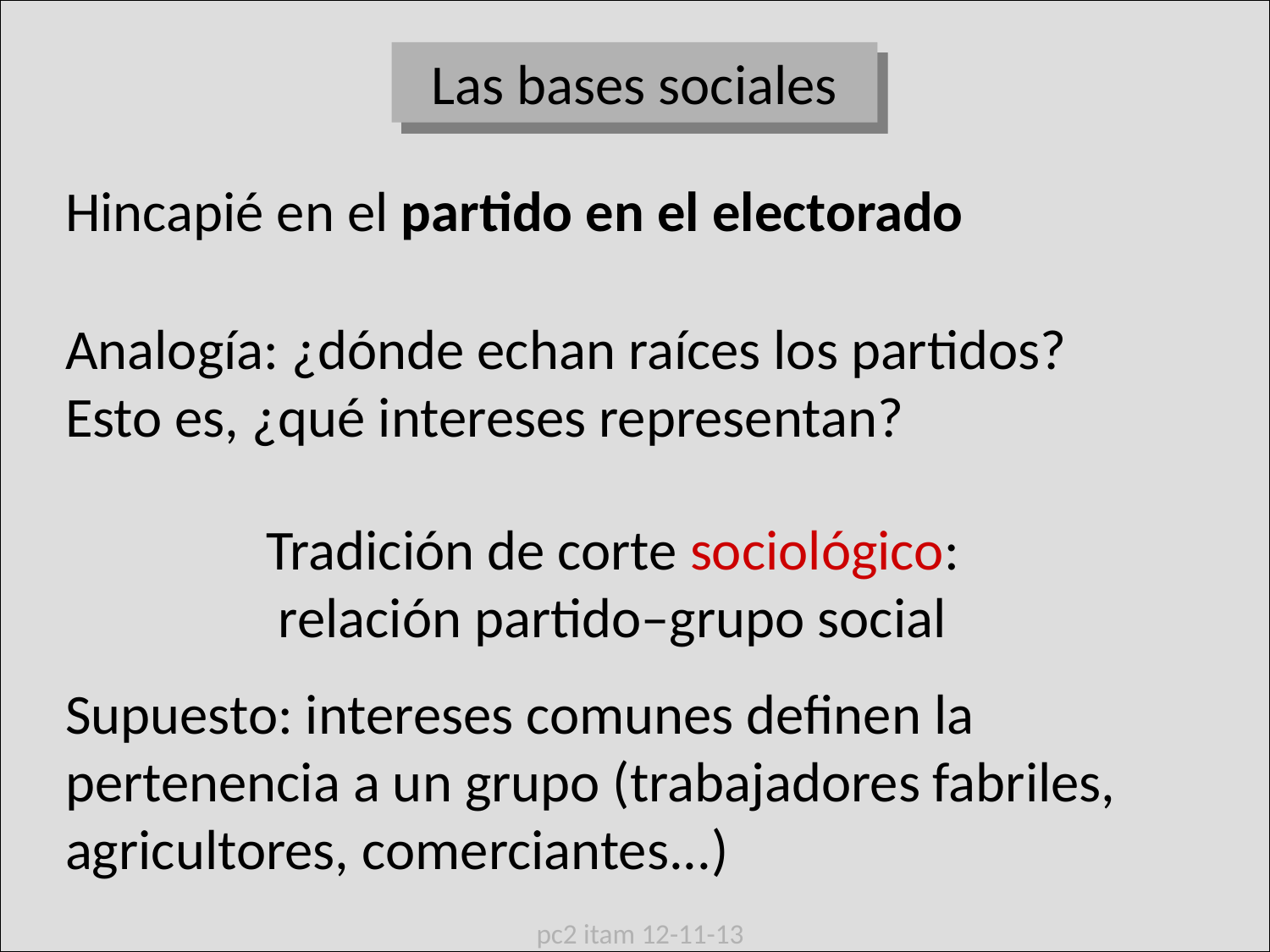

Las bases sociales
Hincapié en el partido en el electorado
Analogía: ¿dónde echan raíces los partidos? Esto es, ¿qué intereses representan?
Tradición de corte sociológico:
relación partido–grupo social
Supuesto: intereses comunes definen la pertenencia a un grupo (trabajadores fabriles, agricultores, comerciantes...)